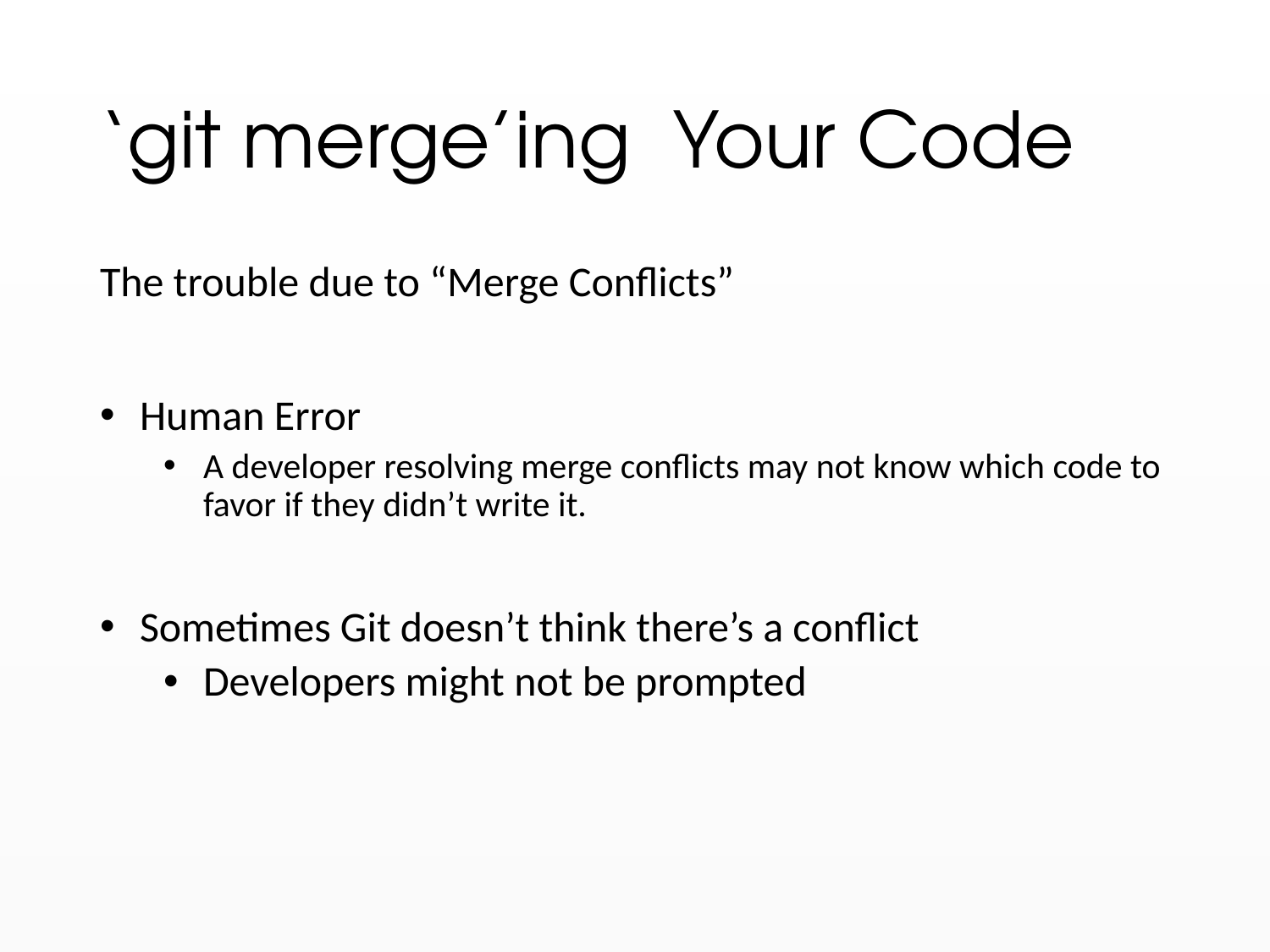

# ‘git merge’ing  Your Code
The trouble due to “Merge Conflicts”

Human Error
A developer resolving merge conflicts may not know which code to favor if they didn’t write it.

Sometimes Git doesn’t think there’s a conflict
Developers might not be prompted